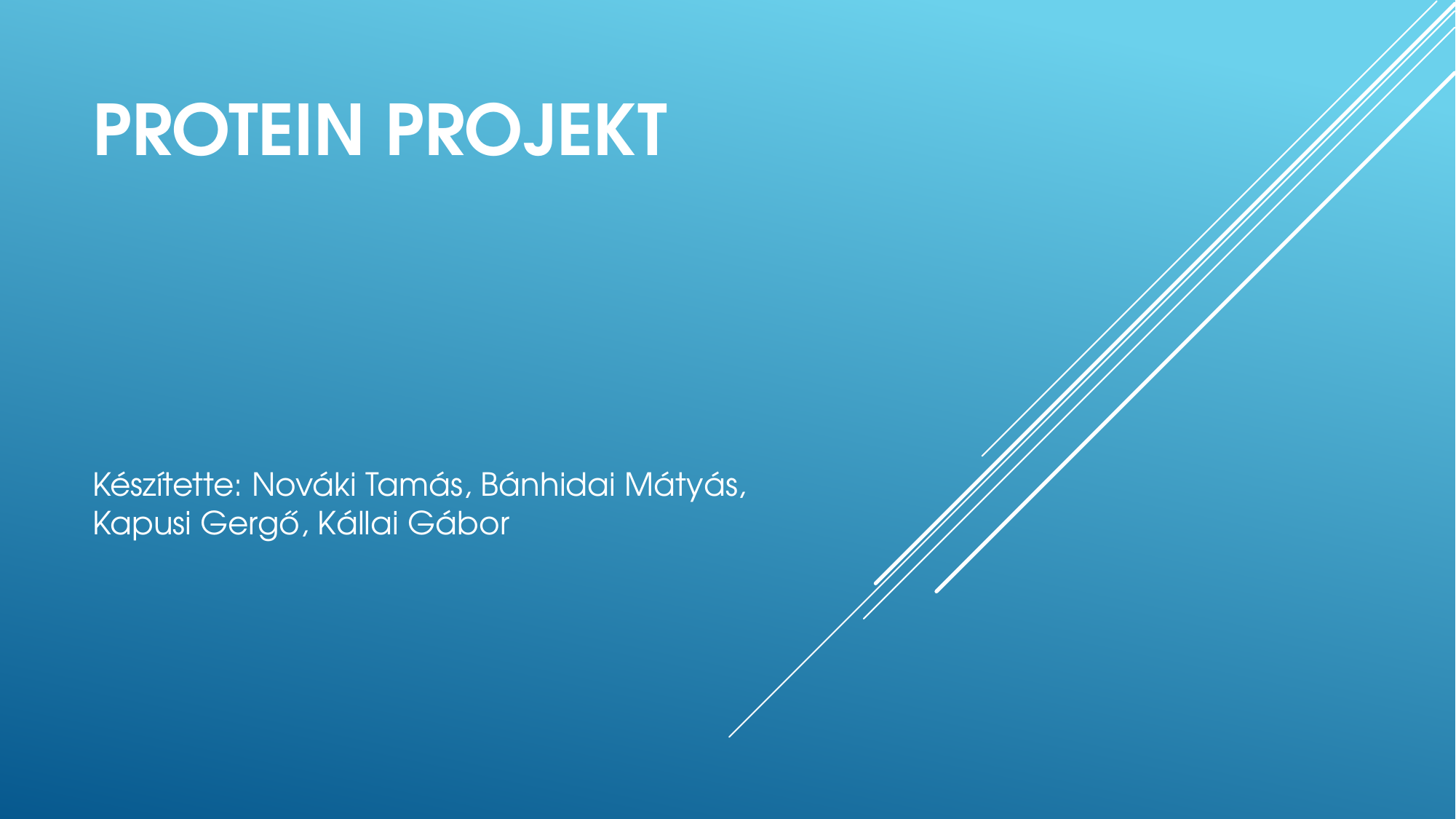

# Protein Projekt
Készítette: Nováki Tamás, Bánhidai Mátyás, Kapusi Gergő, Kállai Gábor